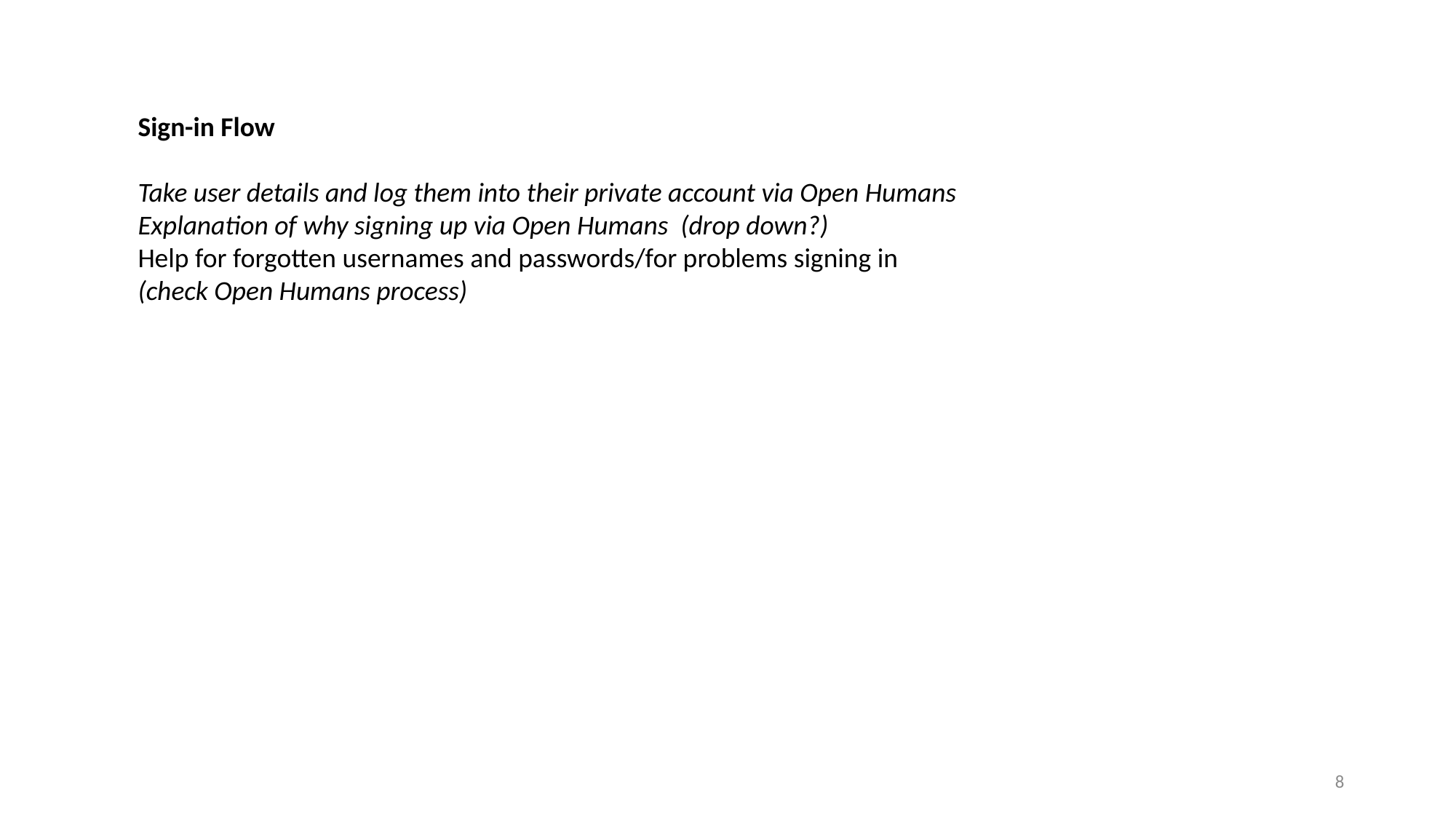

Sign-in Flow

Take user details and log them into their private account via Open Humans
Explanation of why signing up via Open Humans  (drop down?)
Help for forgotten usernames and passwords/for problems signing in
(check Open Humans process)

8